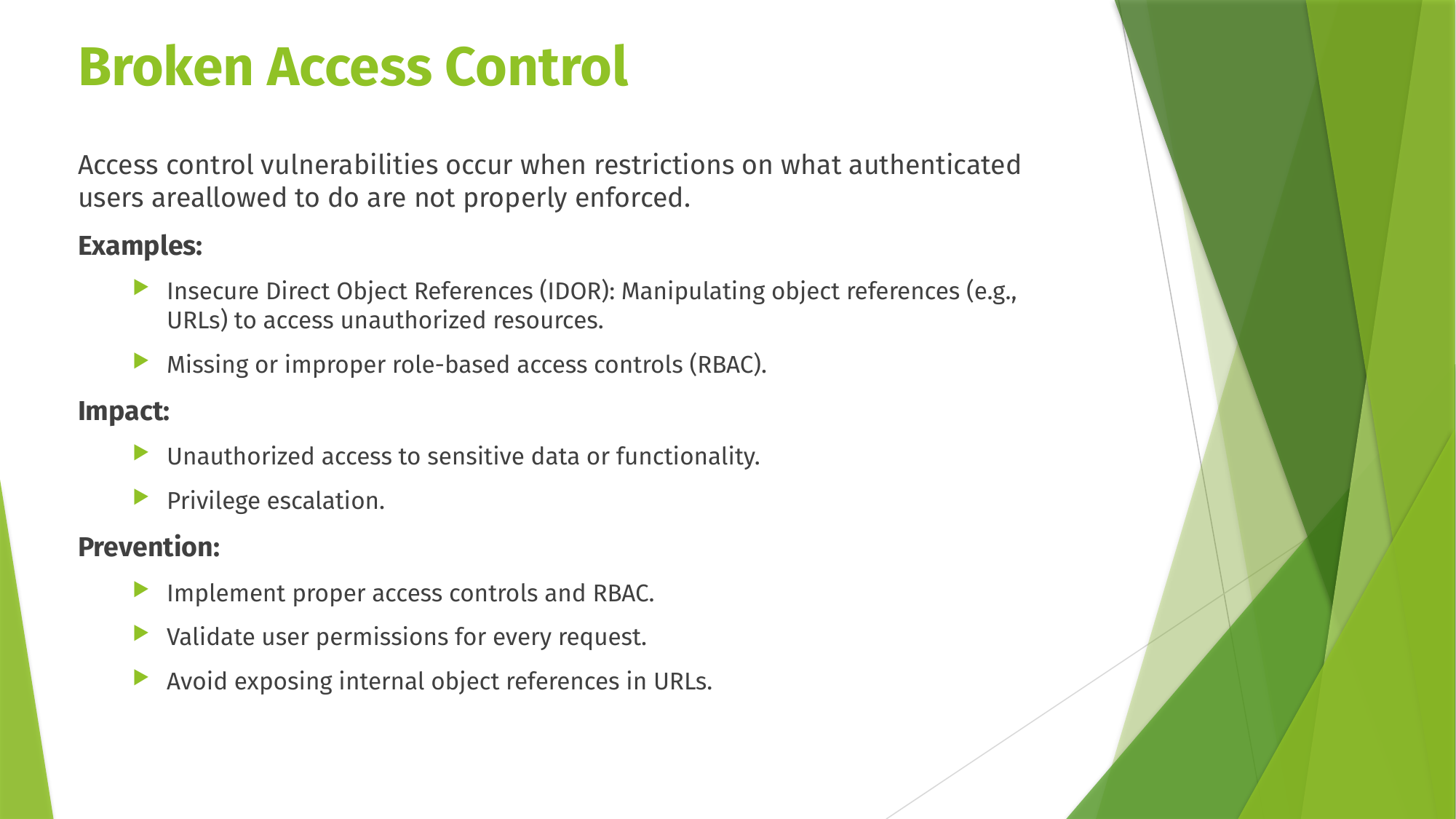

# Broken Access Control
Access control vulnerabilities occur when restrictions on what authenticated users areallowed to do are not properly enforced.
Examples:
Insecure Direct Object References (IDOR): Manipulating object references (e.g., URLs) to access unauthorized resources.
Missing or improper role-based access controls (RBAC).
Impact:
Unauthorized access to sensitive data or functionality.
Privilege escalation.
Prevention:
Implement proper access controls and RBAC.
Validate user permissions for every request.
Avoid exposing internal object references in URLs.